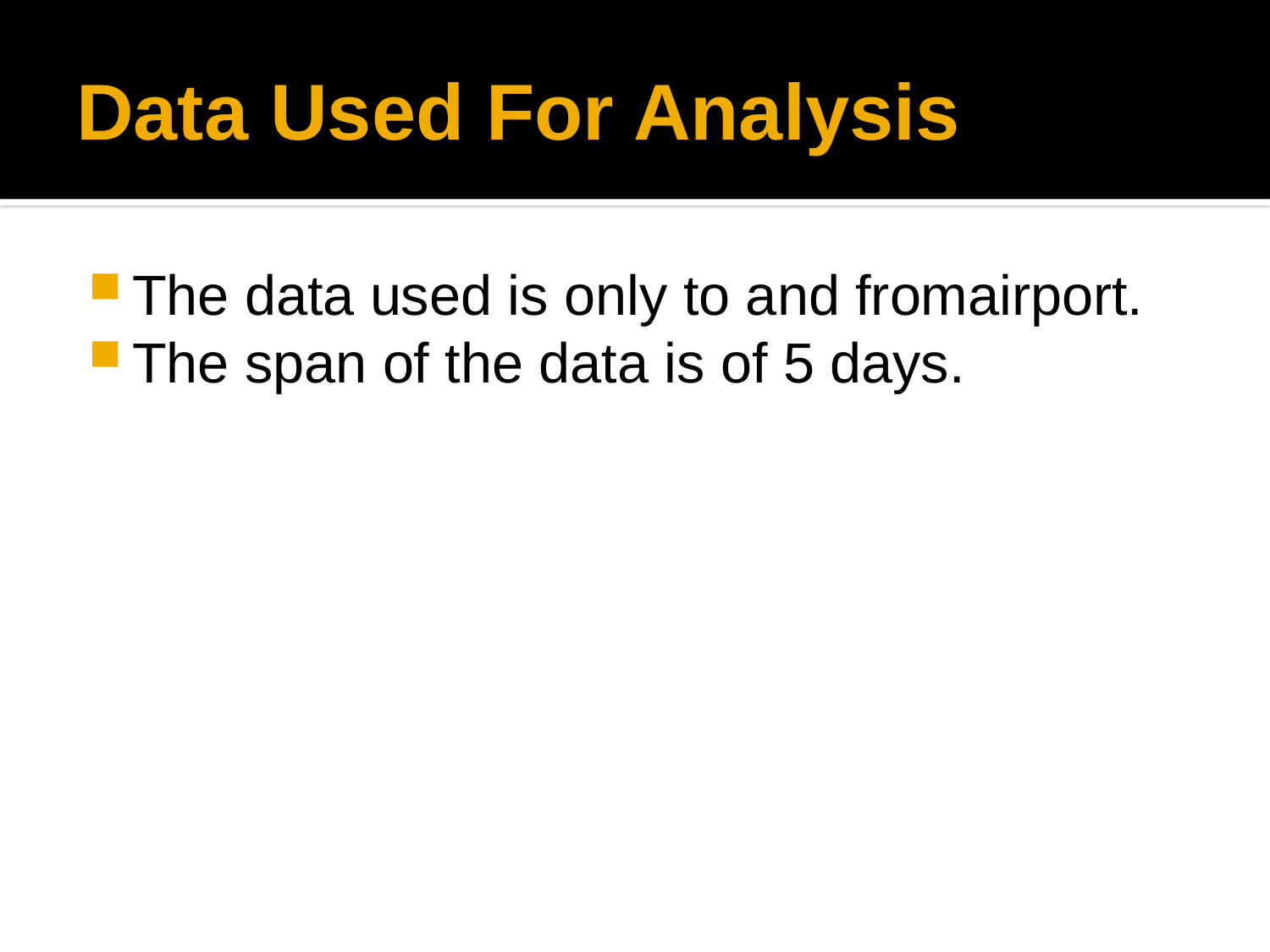

# Data Used For Analysis
The data used is only to and fromairport.
The span of the data is of 5 days.